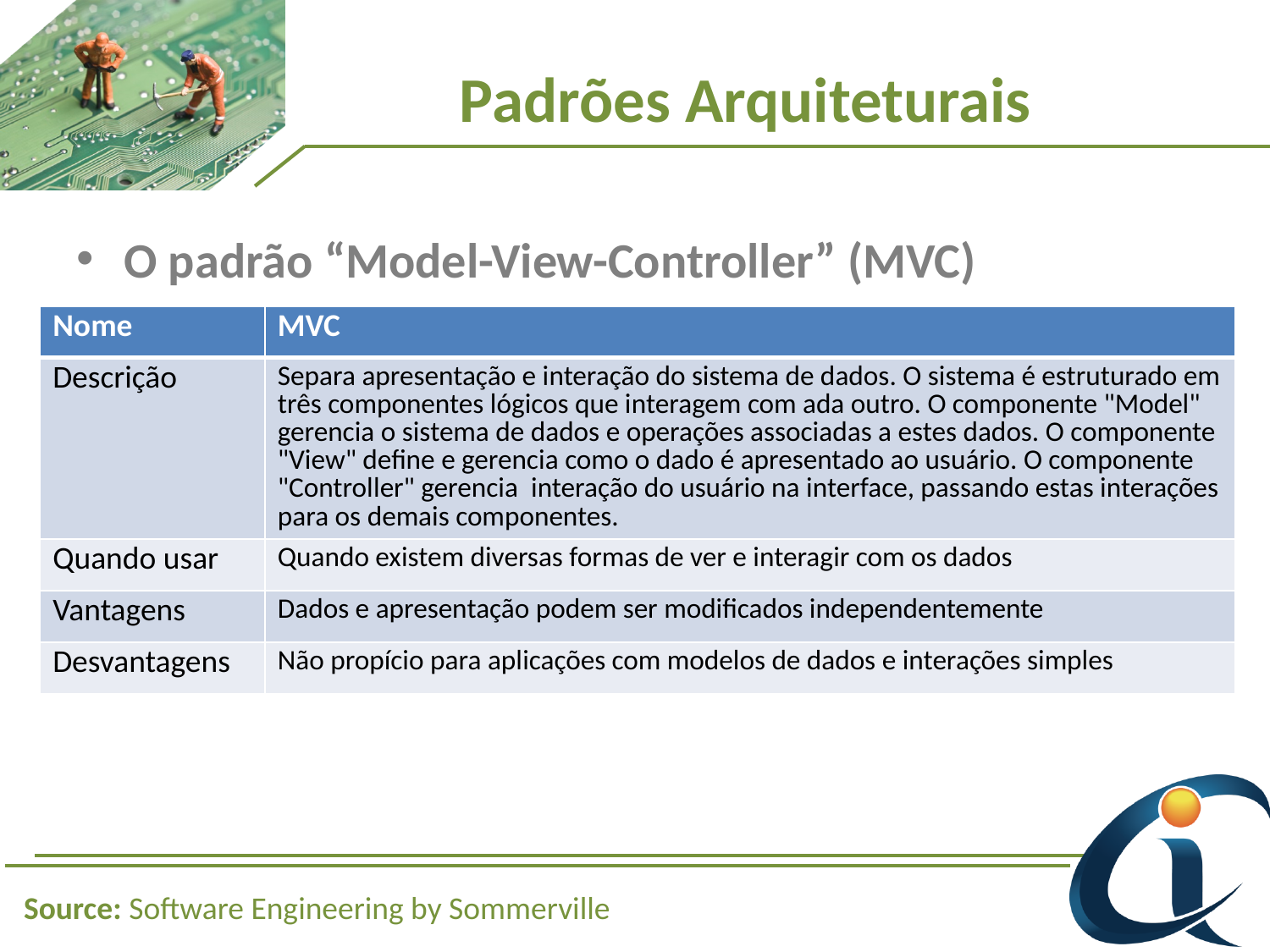

# Padrões Arquiteturais
O padrão “Model-View-Controller” (MVC)

| Nome | MVC |
| --- | --- |
| Descrição | Separa apresentação e interação do sistema de dados. O sistema é estruturado em três componentes lógicos que interagem com ada outro. O componente "Model" gerencia o sistema de dados e operações associadas a estes dados. O componente "View" define e gerencia como o dado é apresentado ao usuário. O componente "Controller" gerencia interação do usuário na interface, passando estas interações para os demais componentes. |
| Quando usar | Quando existem diversas formas de ver e interagir com os dados |
| Vantagens | Dados e apresentação podem ser modificados independentemente |
| Desvantagens | Não propício para aplicações com modelos de dados e interações simples |